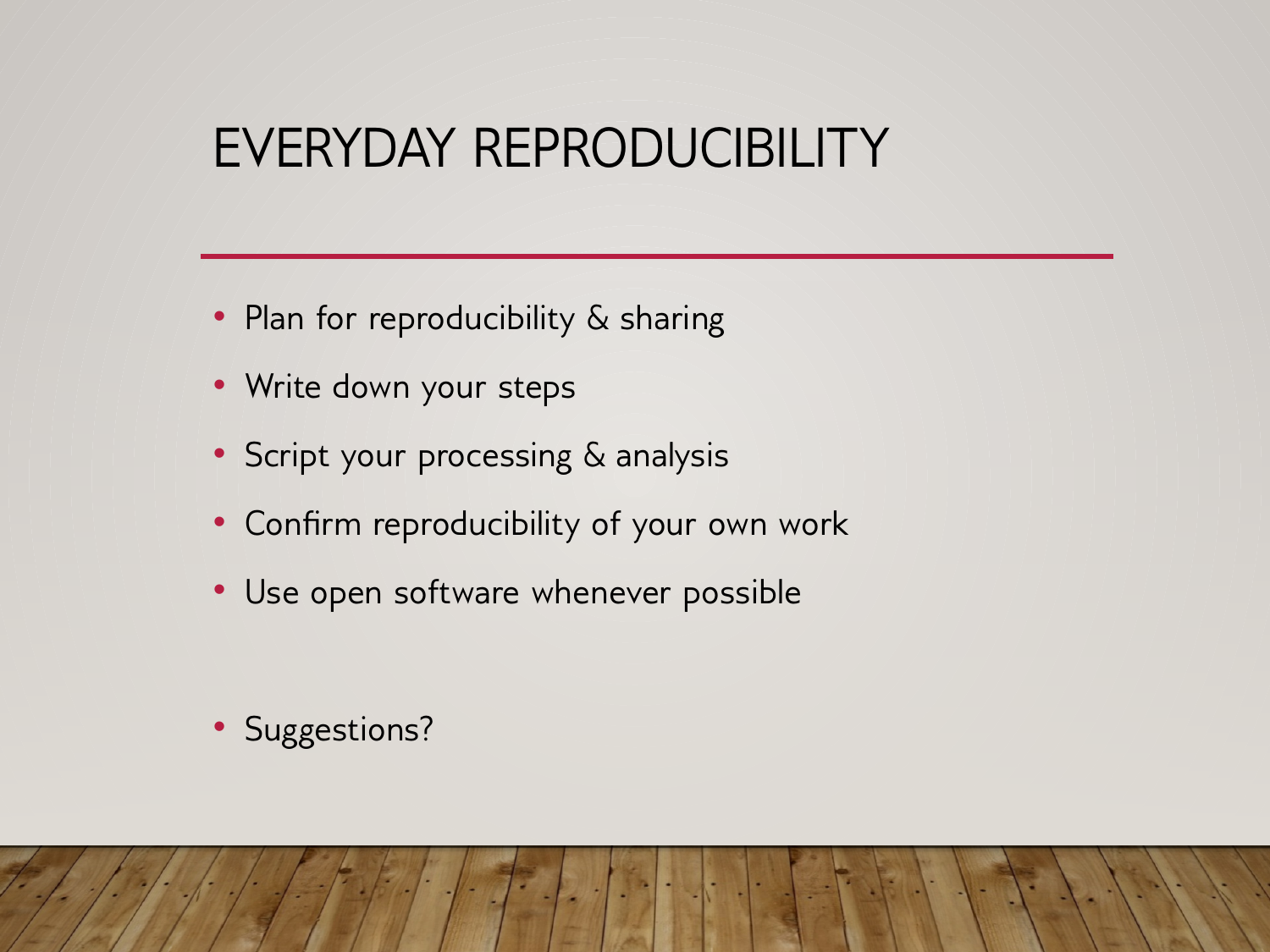

# Everyday Reproducibility
Plan for reproducibility & sharing
Write down your steps
Script your processing & analysis
Confirm reproducibility of your own work
Use open software whenever possible

Suggestions?